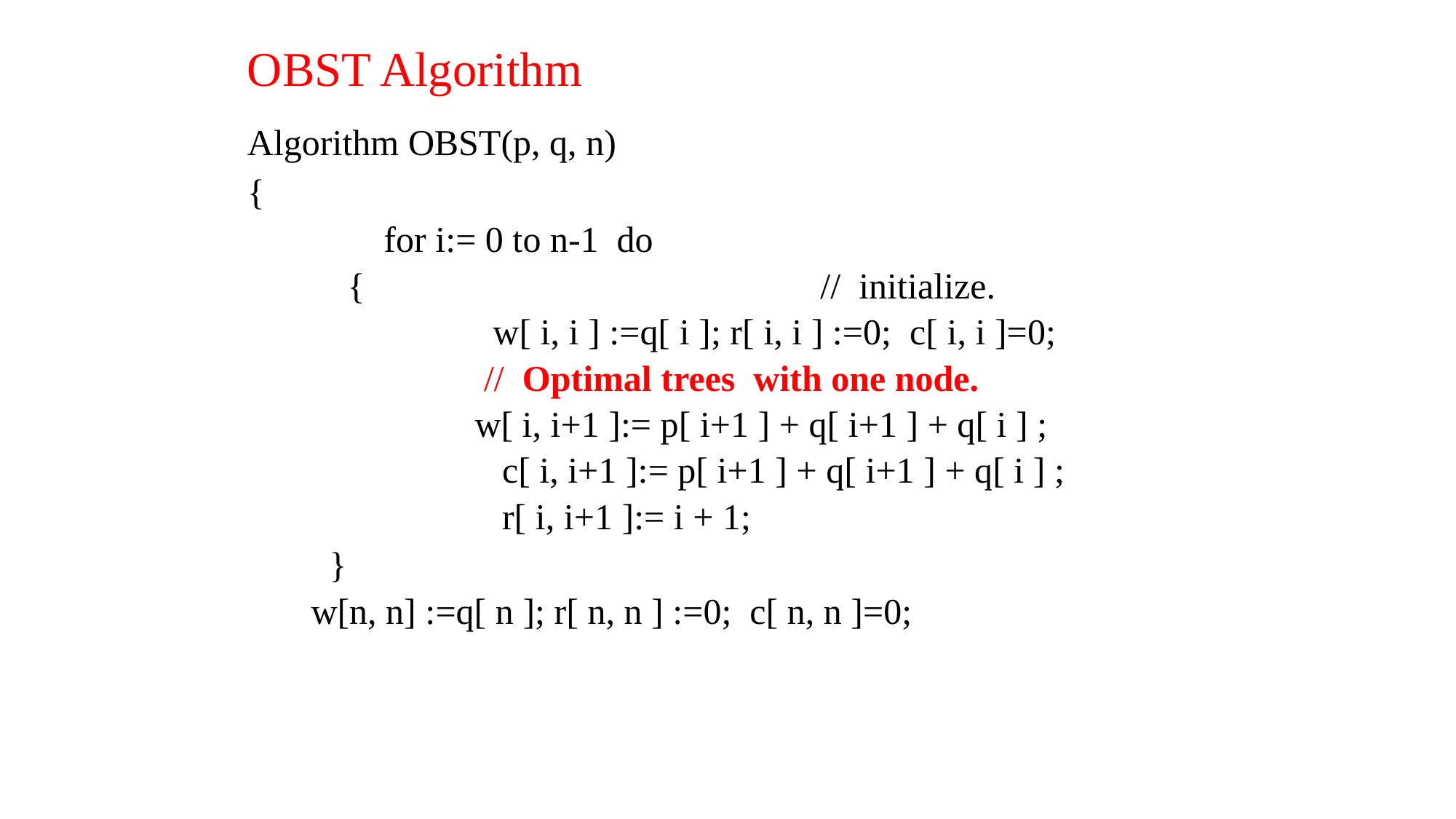

# OBST Algorithm
Algorithm OBST(p, q, n)
{
		for i:= 0 to n-1  do
           {					//  initialize.
			w[ i, i ] :=q[ i ]; r[ i, i ] :=0;  c[ i, i ]=0;
                          //  Optimal trees  with one node.
                         w[ i, i+1 ]:= p[ i+1 ] + q[ i+1 ] + q[ i ] ;
			 c[ i, i+1 ]:= p[ i+1 ] + q[ i+1 ] + q[ i ] ;
			 r[ i, i+1 ]:= i + 1;
         }
       w[n, n] :=q[ n ]; r[ n, n ] :=0;  c[ n, n ]=0;